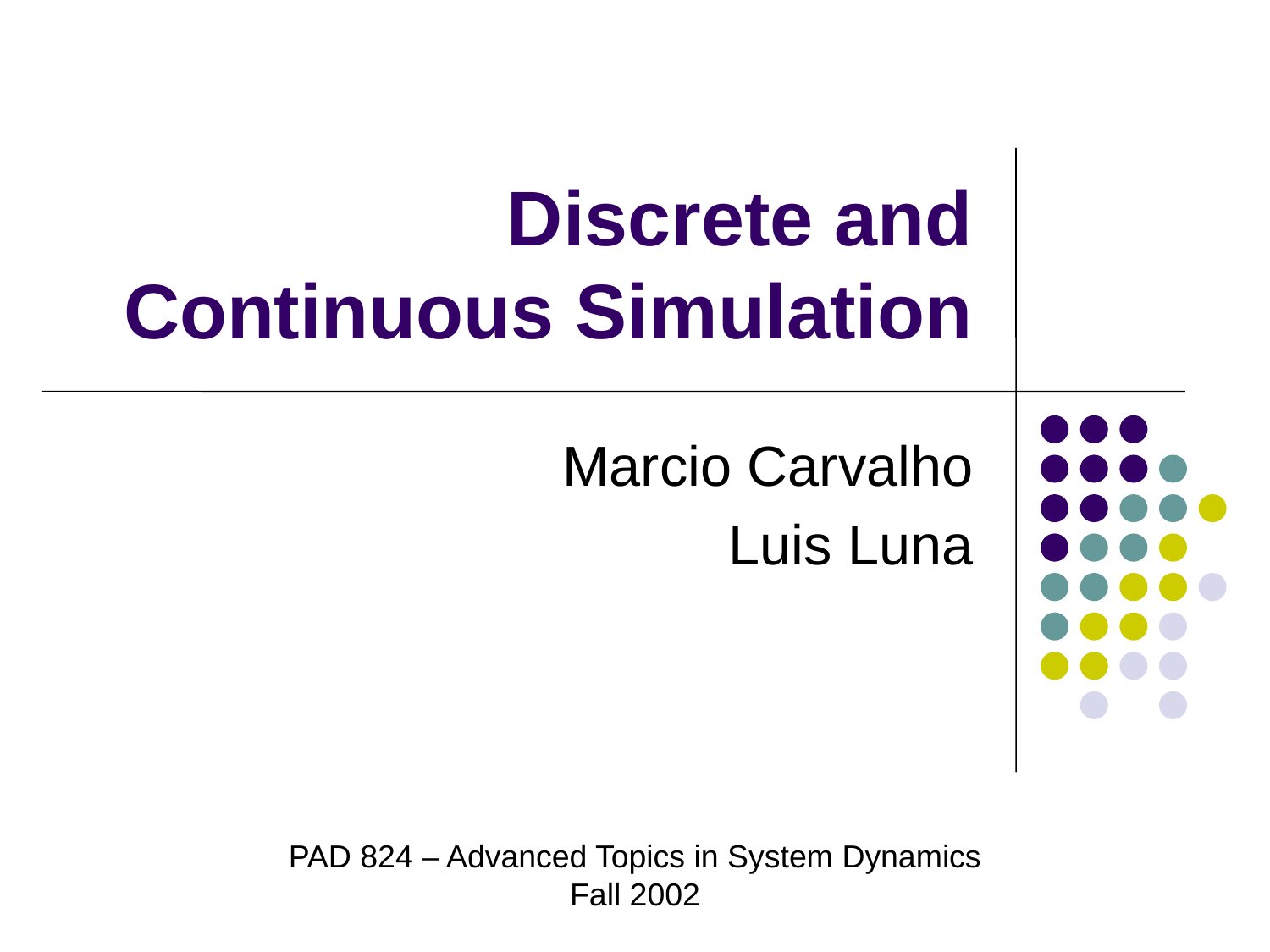

# Discrete and Continuous Simulation
Marcio Carvalho
Luis Luna
PAD 824 – Advanced Topics in System Dynamics
Fall 2002